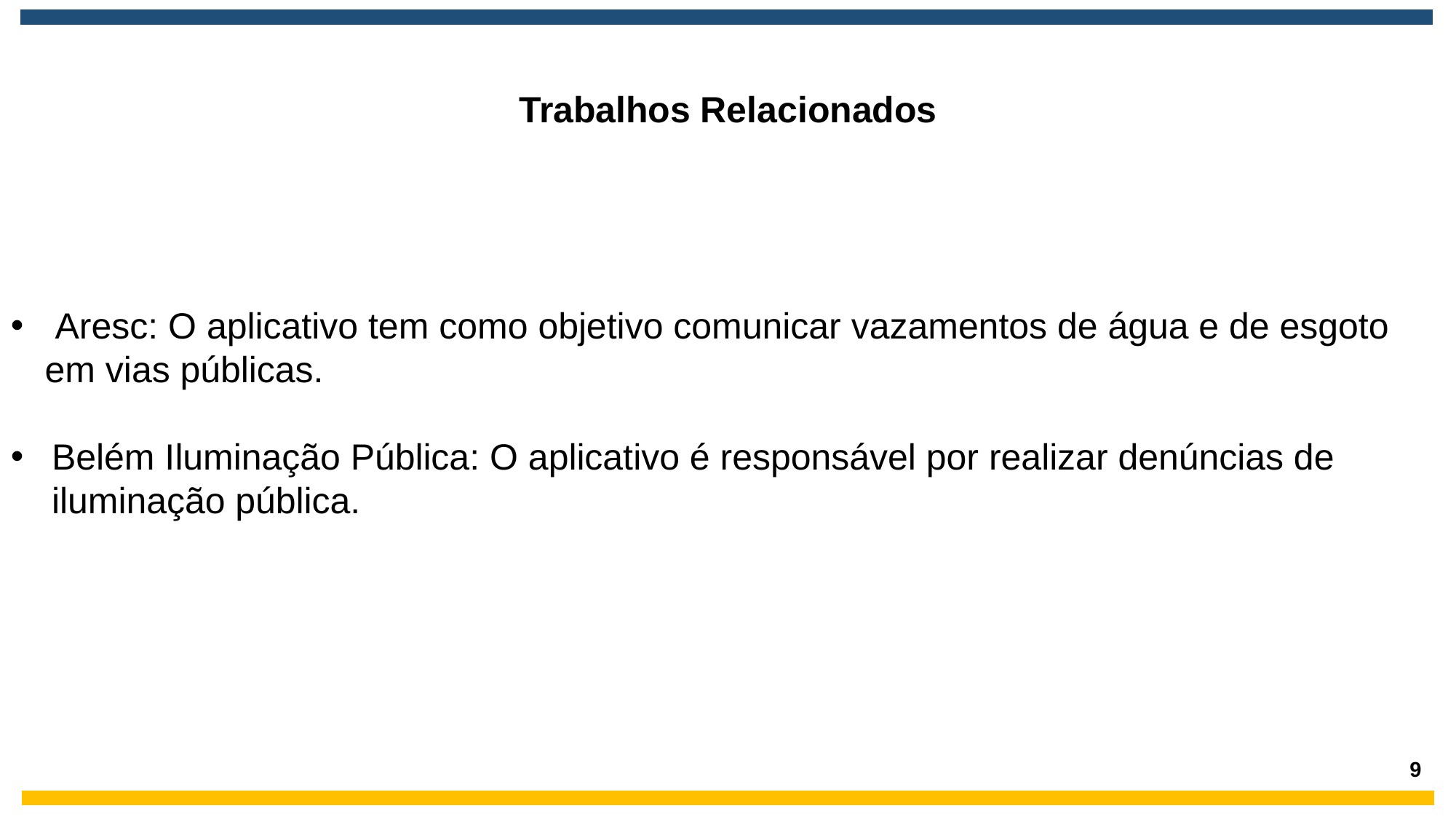

Trabalhos Relacionados
 Aresc: O aplicativo tem como objetivo comunicar vazamentos de água e de esgoto em vias públicas.

Belém Iluminação Pública: O aplicativo é responsável por realizar denúncias de iluminação pública.

9